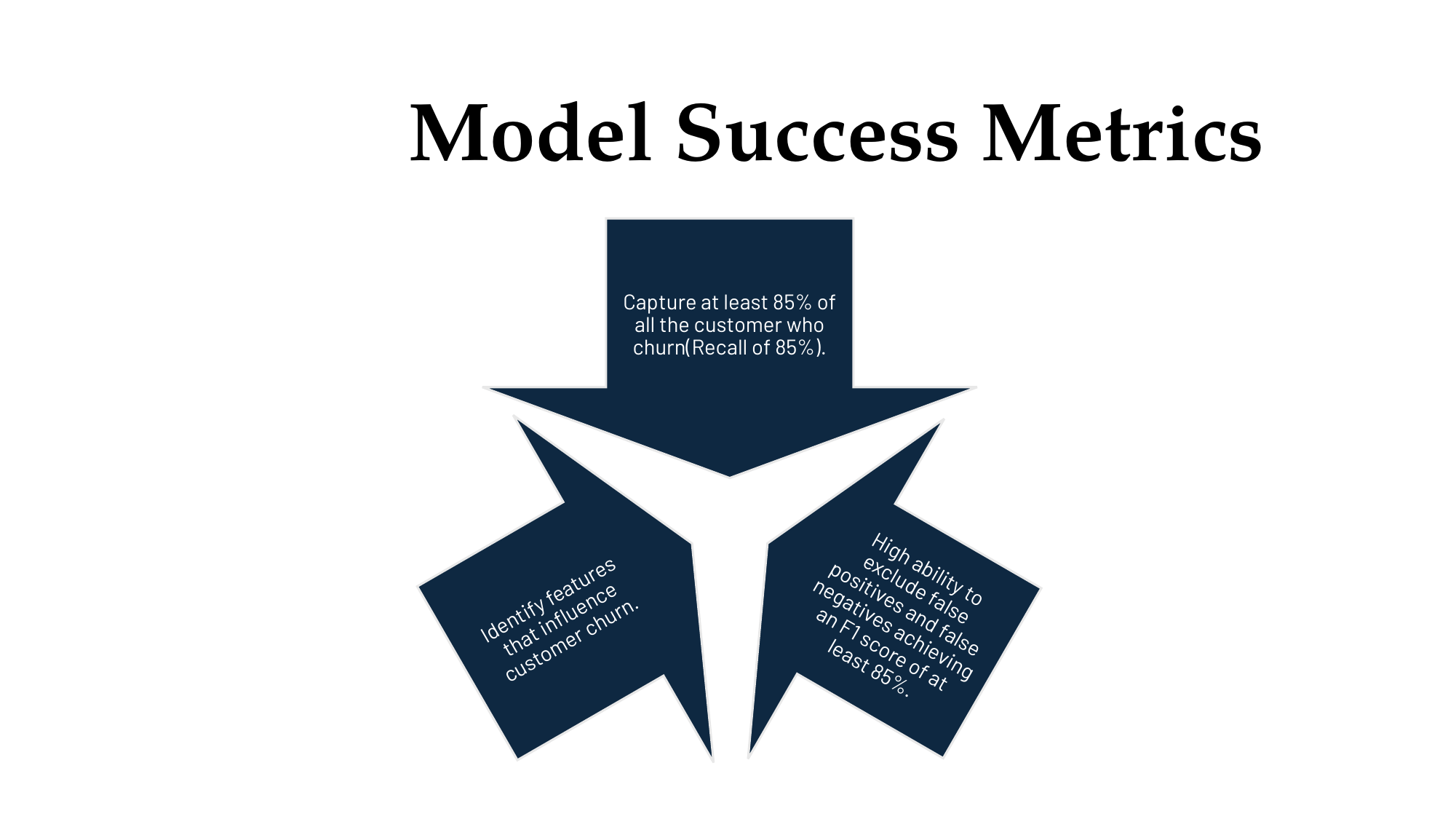

# Model Success Metrics
Capture at least 85% of all the customer who churn(Recall of 85%).
High ability to exclude false positives and false negatives achieving an F1 score of at least 85%.
Identify features that influence customer churn.